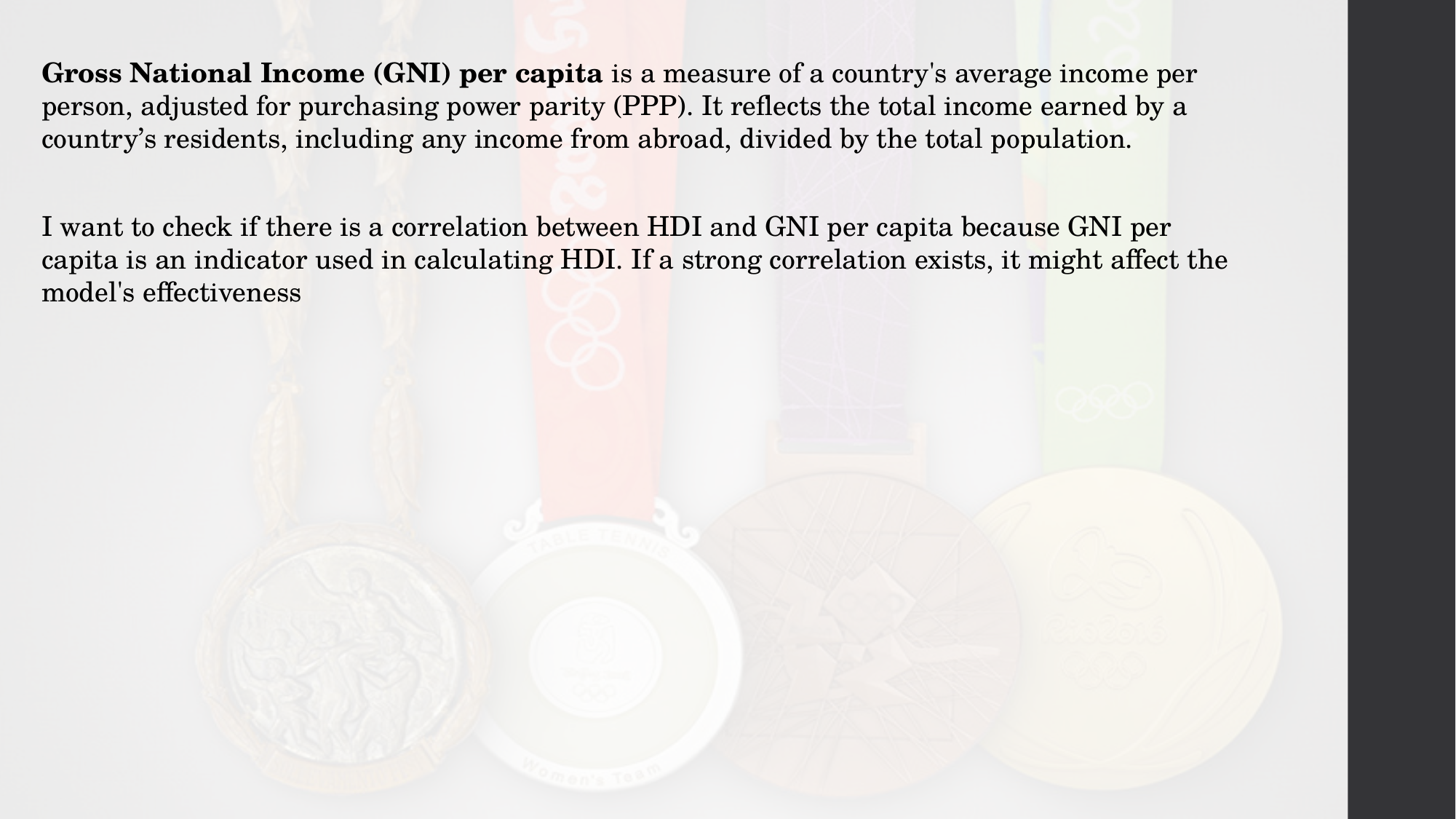

Gross National Income (GNI) per capita is a measure of a country's average income per person, adjusted for purchasing power parity (PPP). It reflects the total income earned by a country’s residents, including any income from abroad, divided by the total population.
I want to check if there is a correlation between HDI and GNI per capita because GNI per capita is an indicator used in calculating HDI. If a strong correlation exists, it might affect the model's effectiveness